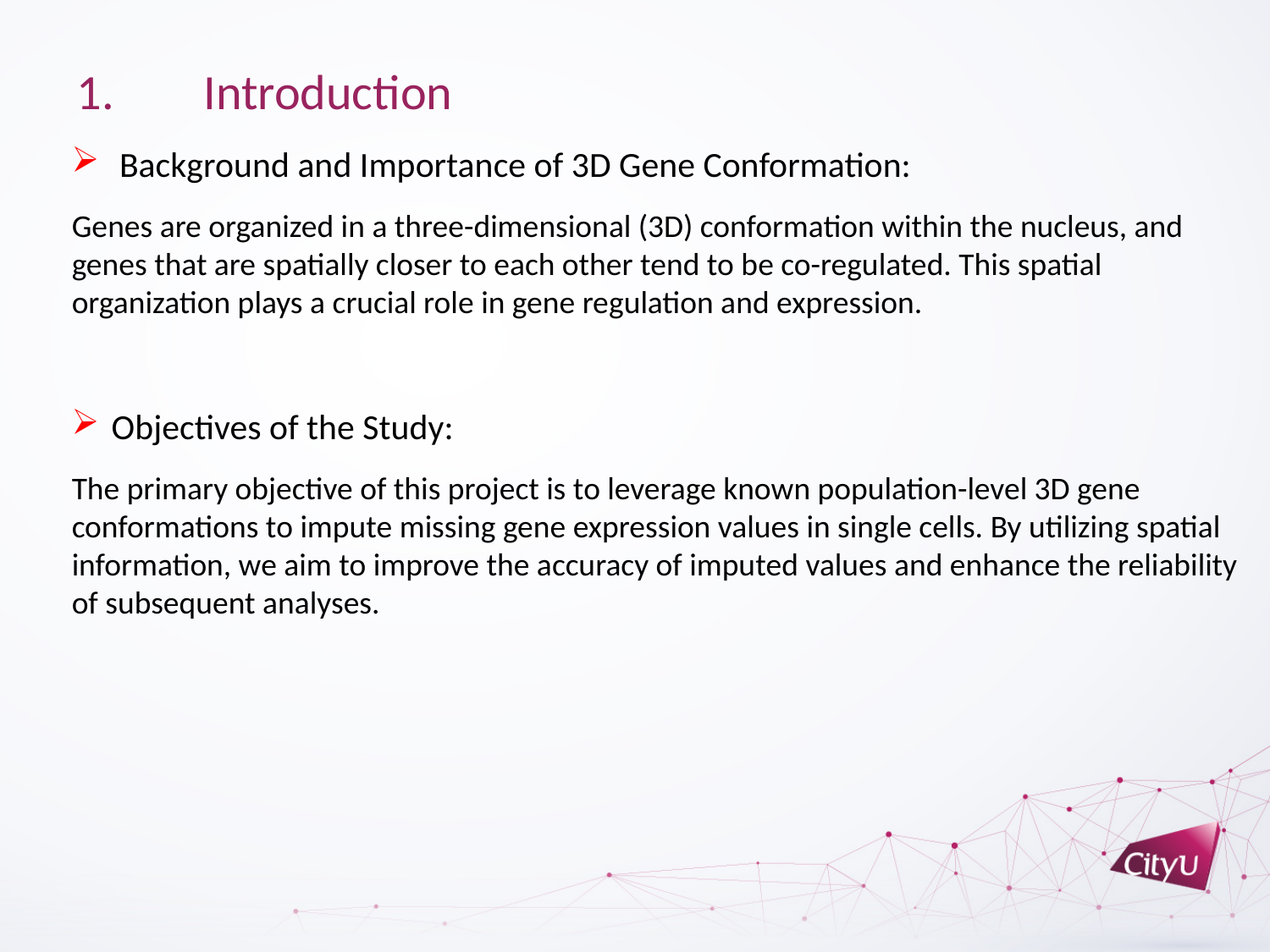

# 1.	Introduction
Background and Importance of 3D Gene Conformation:
Genes are organized in a three-dimensional (3D) conformation within the nucleus, and genes that are spatially closer to each other tend to be co-regulated. This spatial organization plays a crucial role in gene regulation and expression.

Objectives of the Study:
The primary objective of this project is to leverage known population-level 3D gene conformations to impute missing gene expression values in single cells. By utilizing spatial information, we aim to improve the accuracy of imputed values and enhance the reliability of subsequent analyses.